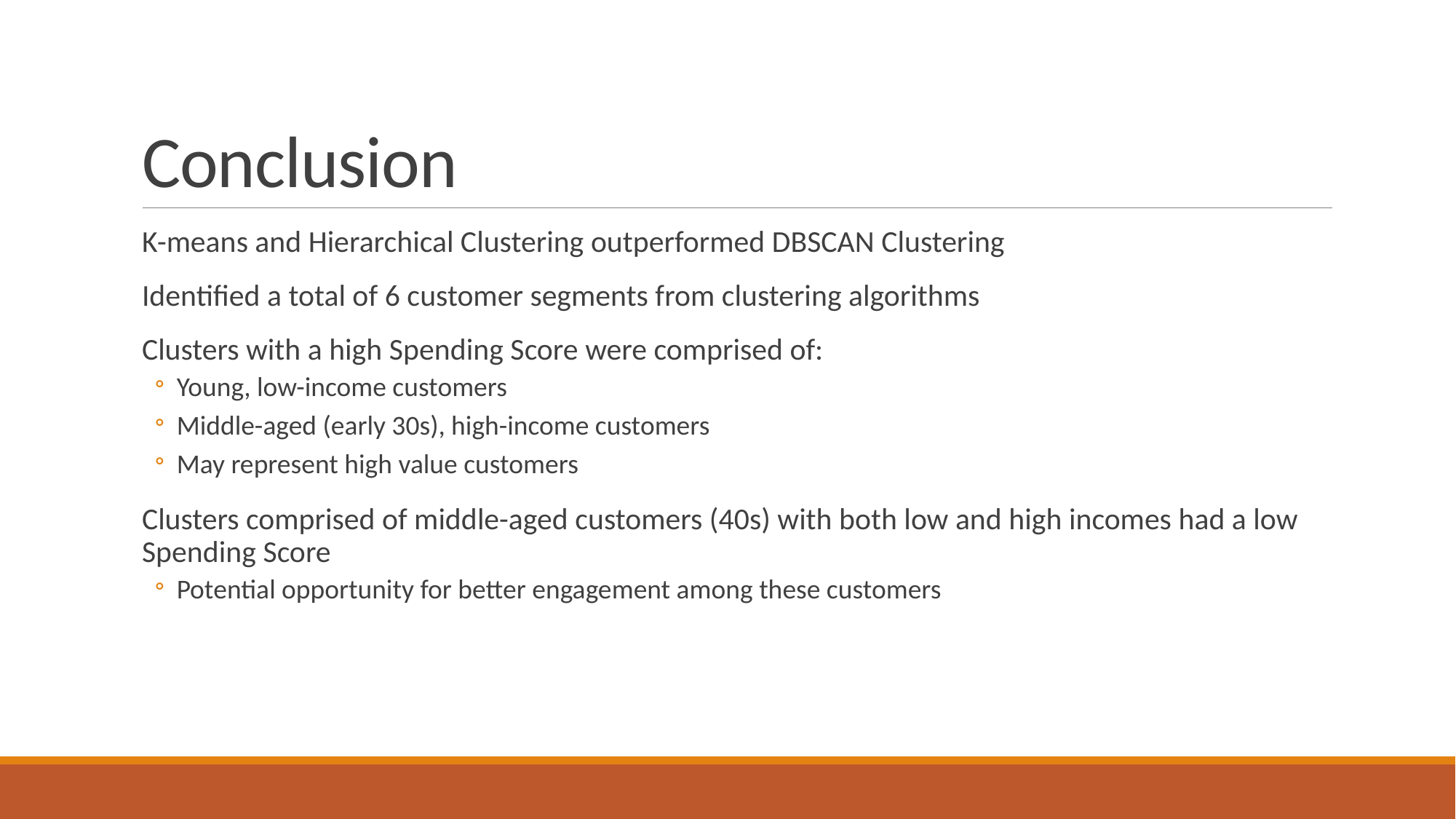

# Conclusion
K-means and Hierarchical Clustering outperformed DBSCAN Clustering
Identified a total of 6 customer segments from clustering algorithms
Clusters with a high Spending Score were comprised of:
Young, low-income customers
Middle-aged (early 30s), high-income customers
May represent high value customers
Clusters comprised of middle-aged customers (40s) with both low and high incomes had a low Spending Score
Potential opportunity for better engagement among these customers